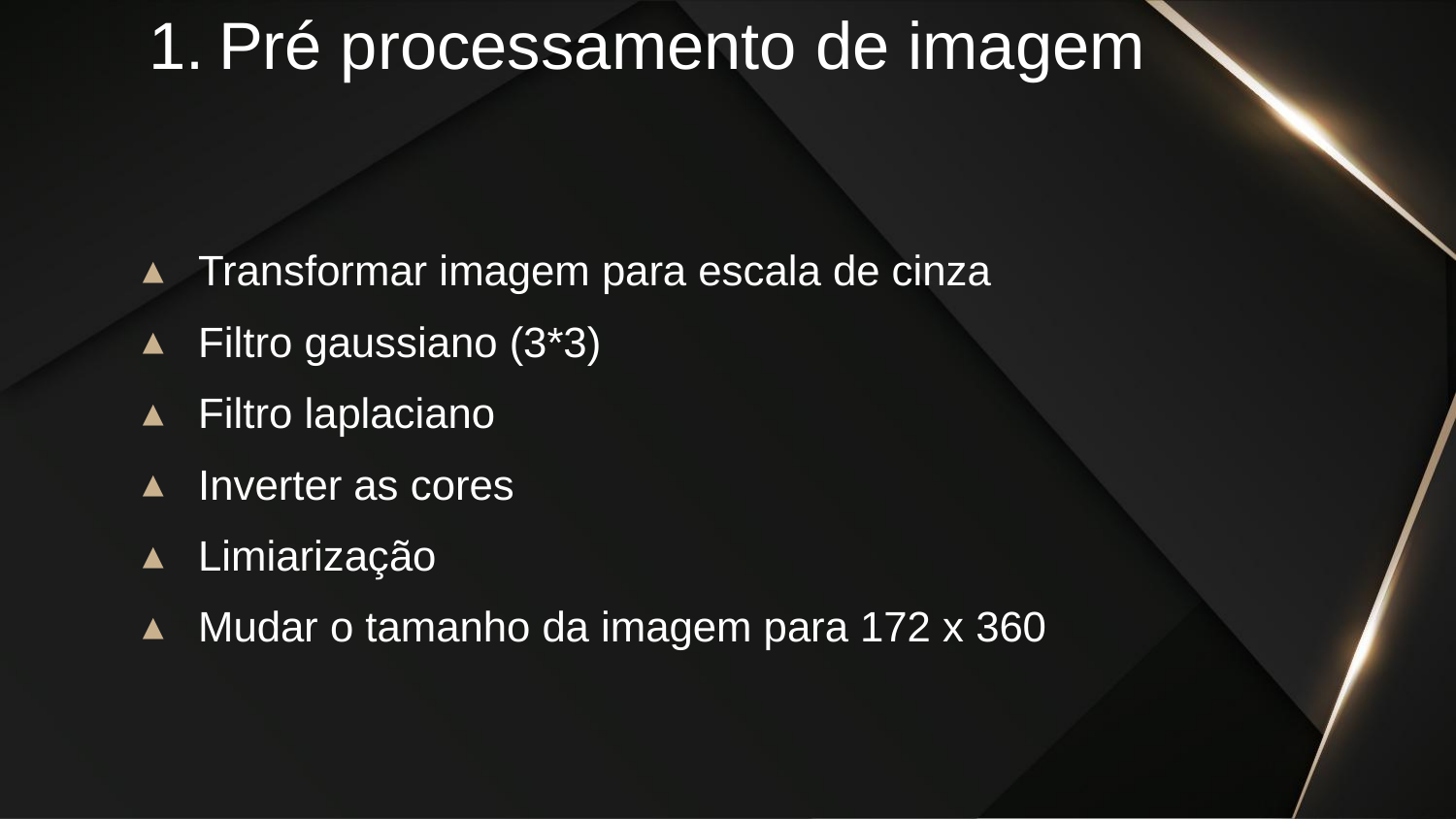

# Pré processamento de imagem
Transformar imagem para escala de cinza
Filtro gaussiano (3*3)
Filtro laplaciano
Inverter as cores
Limiarização
Mudar o tamanho da imagem para 172 x 360